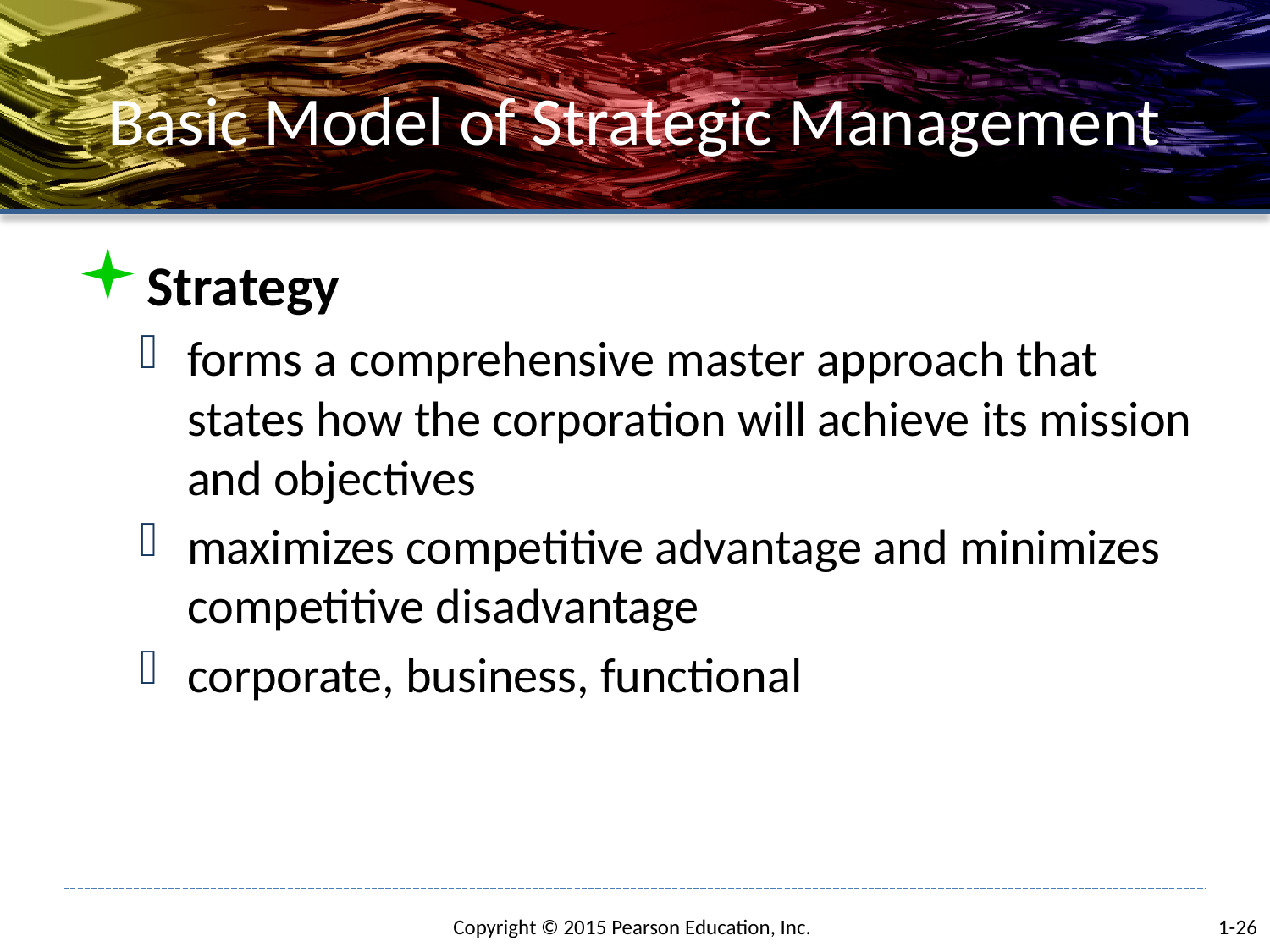

# Basic Model of Strategic Management
Strategy
forms a comprehensive master approach that states how the corporation will achieve its mission and objectives
maximizes competitive advantage and minimizes competitive disadvantage
corporate, business, functional
1-26
Copyright © 2015 Pearson Education, Inc.